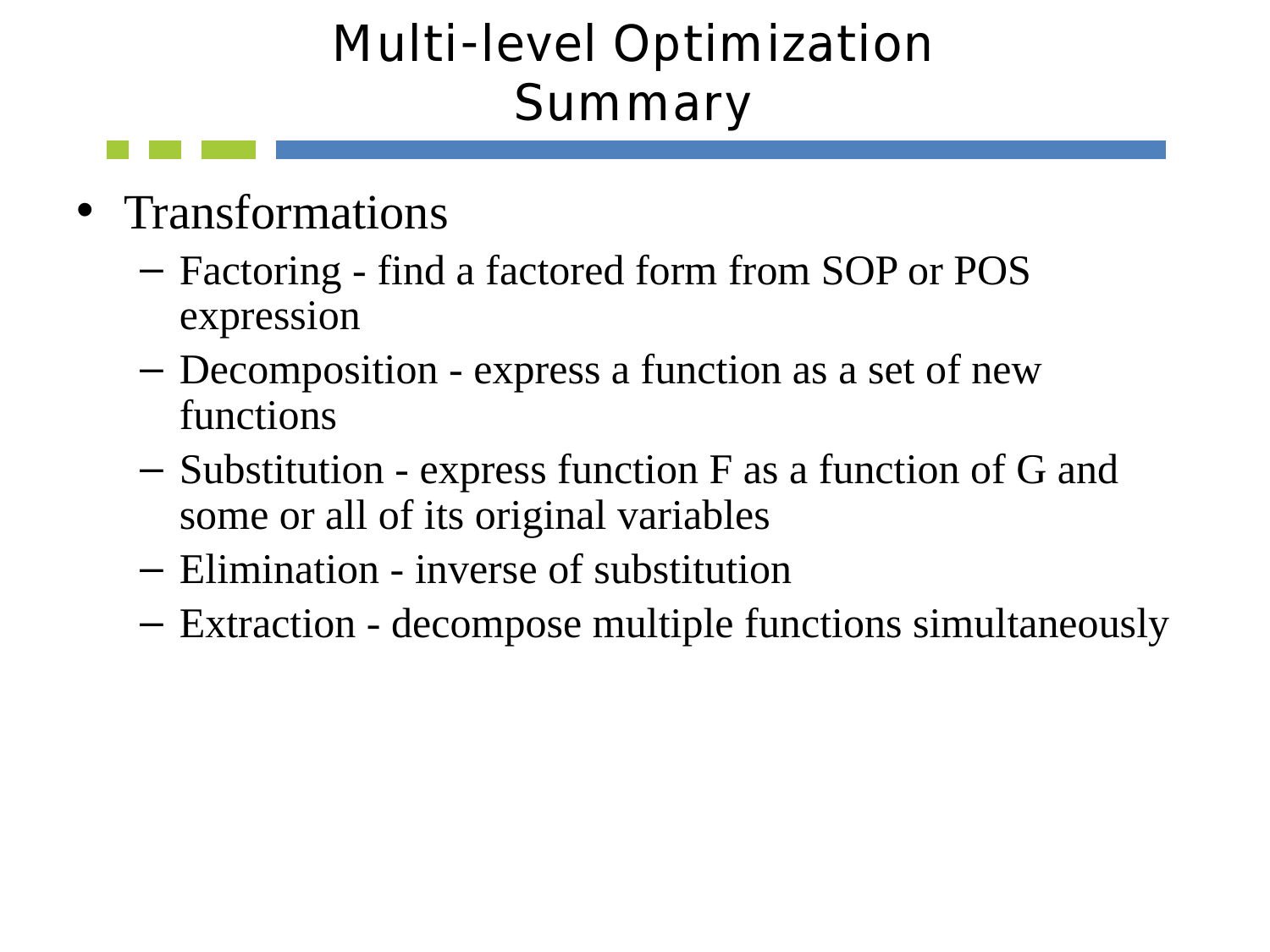

# Multi-level Optimization Summary
Transformations
Factoring - find a factored form from SOP or POS expression
Decomposition - express a function as a set of new functions
Substitution - express function F as a function of G and some or all of its original variables
Elimination - inverse of substitution
Extraction - decompose multiple functions simultaneously